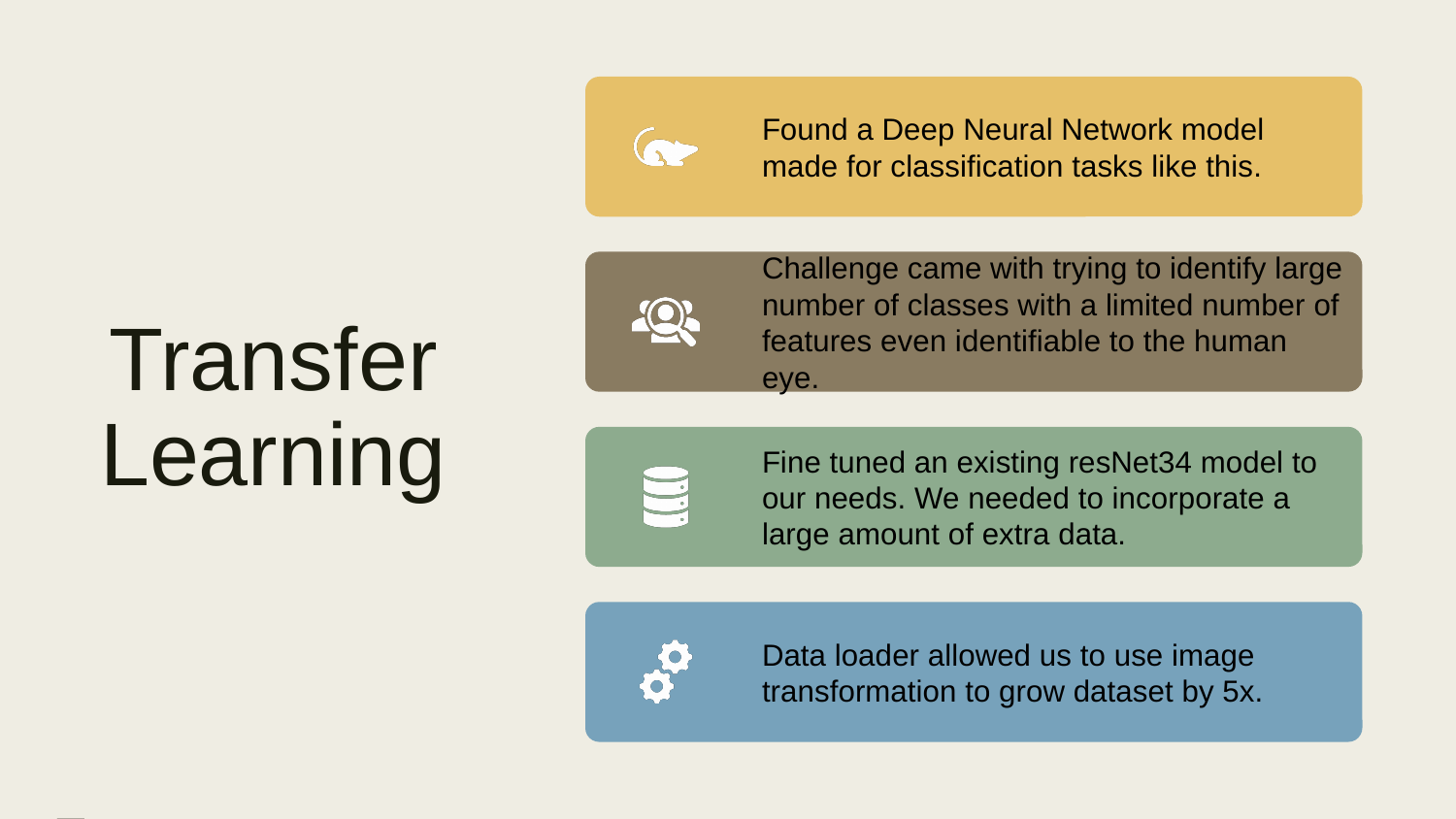

# Transfer Learning
Found a Deep Neural Network model made for classification tasks like this.
Challenge came with trying to identify large number of classes with a limited number of features even identifiable to the human eye.
Fine tuned an existing resNet34 model to our needs. We needed to incorporate a large amount of extra data.
Data loader allowed us to use image transformation to grow dataset by 5x.